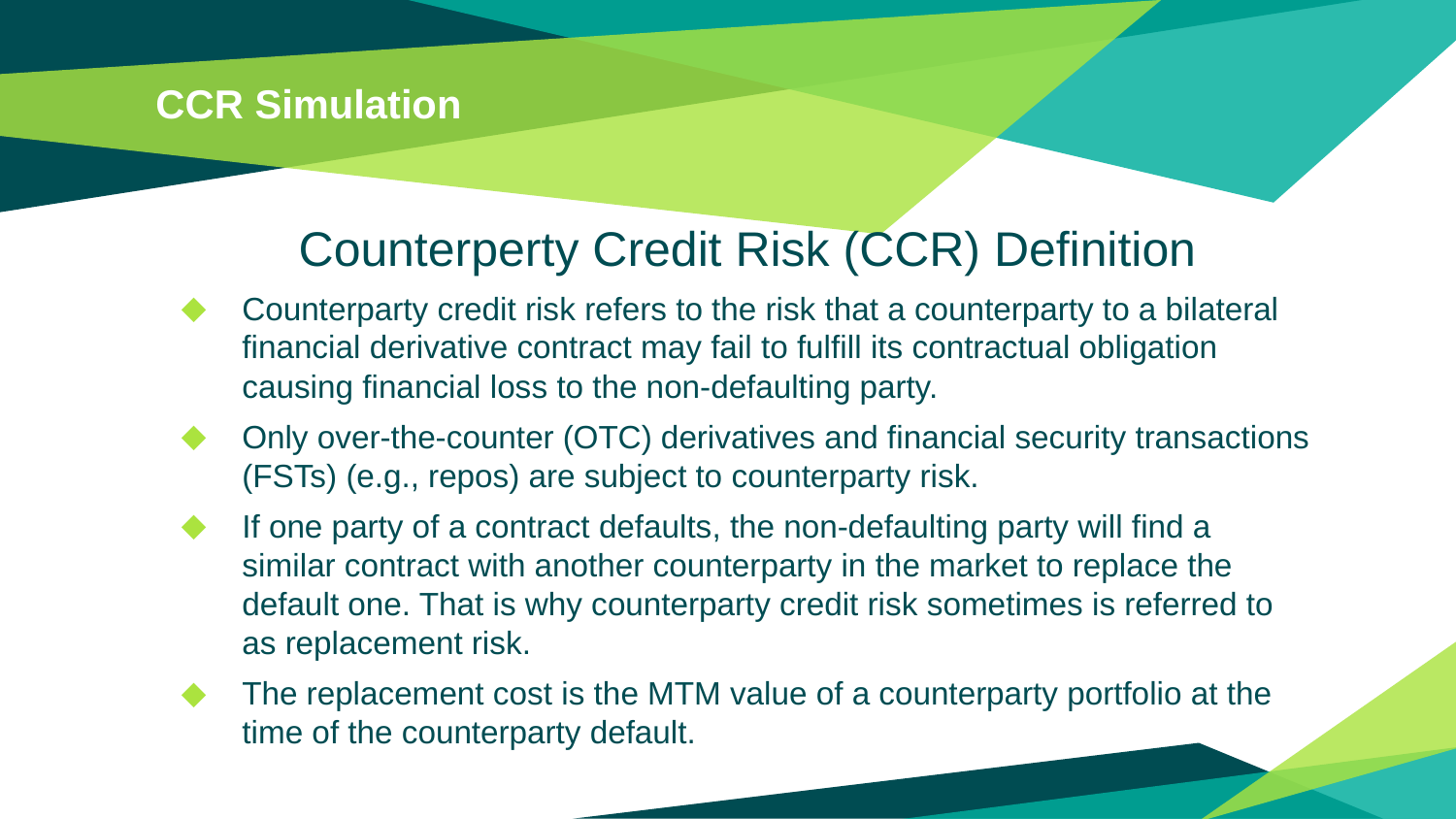

# CCR Simulation
Counterperty Credit Risk (CCR) Definition
Counterparty credit risk refers to the risk that a counterparty to a bilateral financial derivative contract may fail to fulfill its contractual obligation causing financial loss to the non-defaulting party.
Only over-the-counter (OTC) derivatives and financial security transactions (FSTs) (e.g., repos) are subject to counterparty risk.
If one party of a contract defaults, the non-defaulting party will find a similar contract with another counterparty in the market to replace the default one. That is why counterparty credit risk sometimes is referred to as replacement risk.
The replacement cost is the MTM value of a counterparty portfolio at the time of the counterparty default.